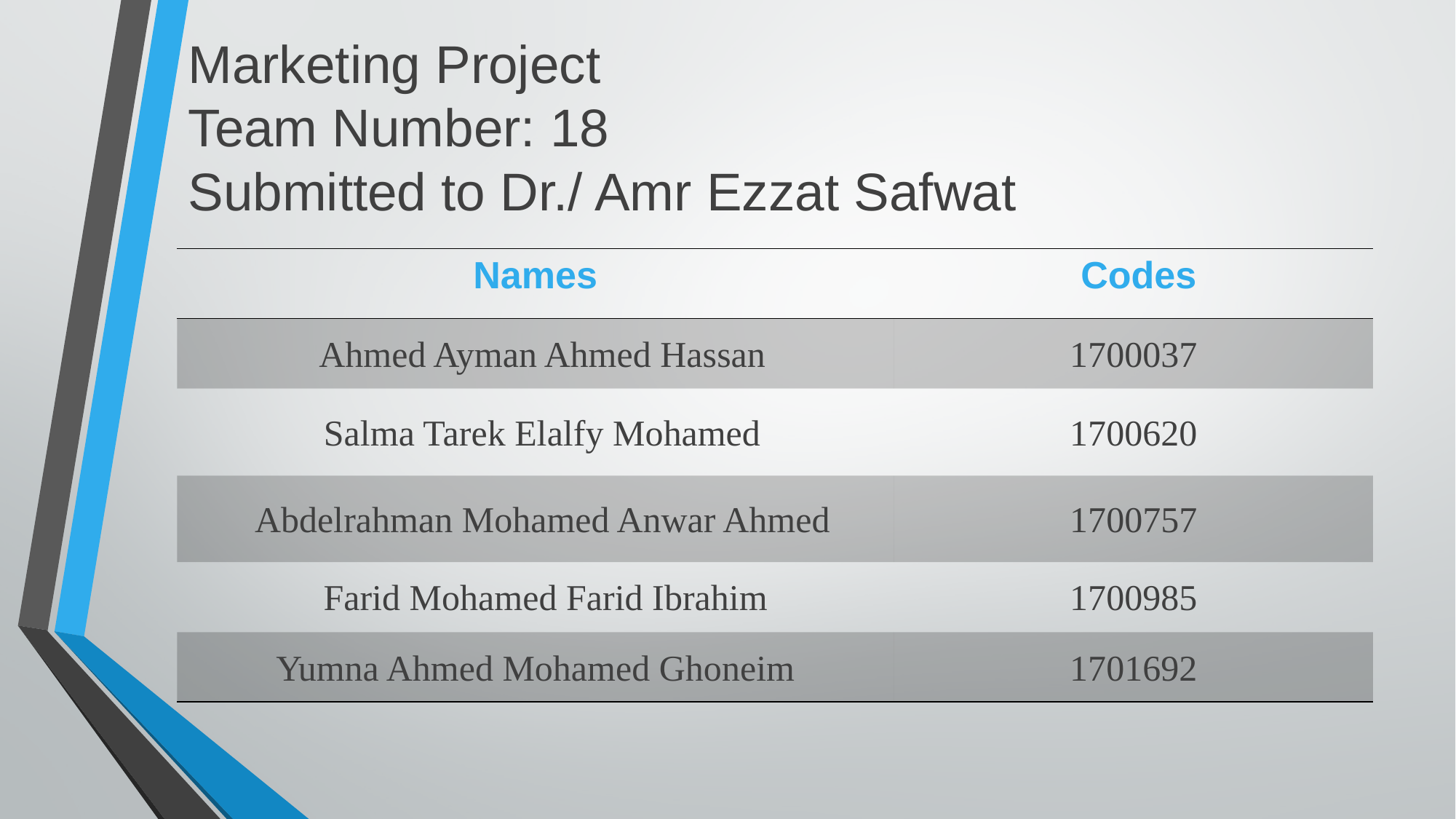

# Marketing Project Team Number: 18 Submitted to Dr./ Amr Ezzat Safwat
| Names | Codes |
| --- | --- |
| Ahmed Ayman Ahmed Hassan | 1700037 |
| Salma Tarek Elalfy Mohamed | 1700620 |
| Abdelrahman Mohamed Anwar Ahmed | 1700757 |
| Farid Mohamed Farid Ibrahim | 1700985 |
| Yumna Ahmed Mohamed Ghoneim | 1701692 |